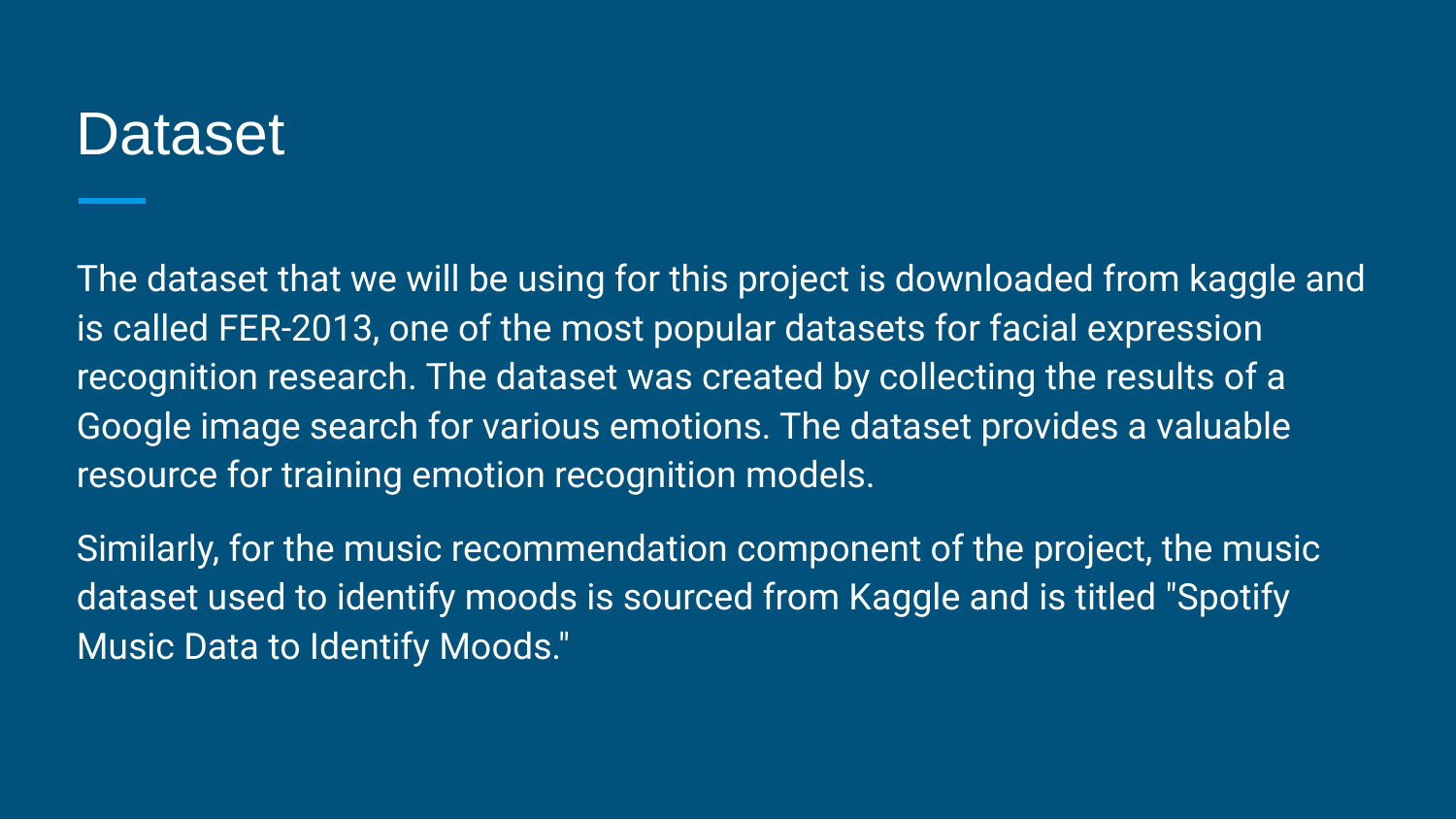

# Dataset
The dataset that we will be using for this project is downloaded from kaggle and is called FER-2013, one of the most popular datasets for facial expression recognition research. The dataset was created by collecting the results of a Google image search for various emotions. The dataset provides a valuable resource for training emotion recognition models.
Similarly, for the music recommendation component of the project, the music dataset used to identify moods is sourced from Kaggle and is titled "Spotify Music Data to Identify Moods."